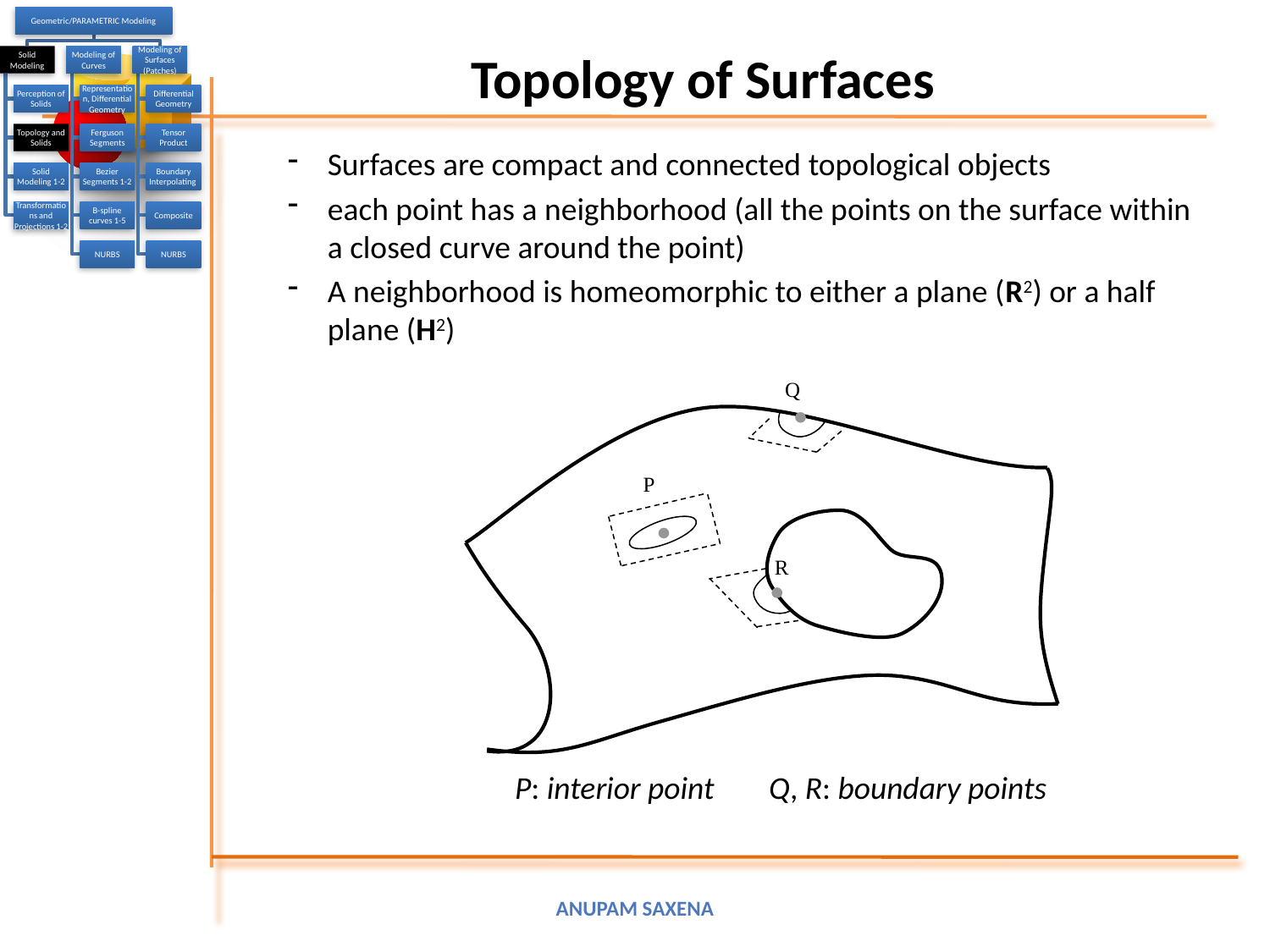

# Topology of Surfaces
Surfaces are compact and connected topological objects
each point has a neighborhood (all the points on the surface within a closed curve around the point)
A neighborhood is homeomorphic to either a plane (R2) or a half plane (H2)
Geometric/PARAMETRIC Modeling
Solid Modeling
Perception of Solids
Topology and Solids
Solid Modeling 1-2
Transformations and Projections 1-2
Modeling of Curves
Representation, Differential Geometry
Ferguson Segments
Bezier Segments 1-2
B-spline curves 1-5
NURBS
Modeling of Surfaces (Patches)
Differential Geometry
Tensor Product
Boundary Interpolating
Composite
NURBS
Q

P

R

P: interior point	Q, R: boundary points

Anupam Saxena
8